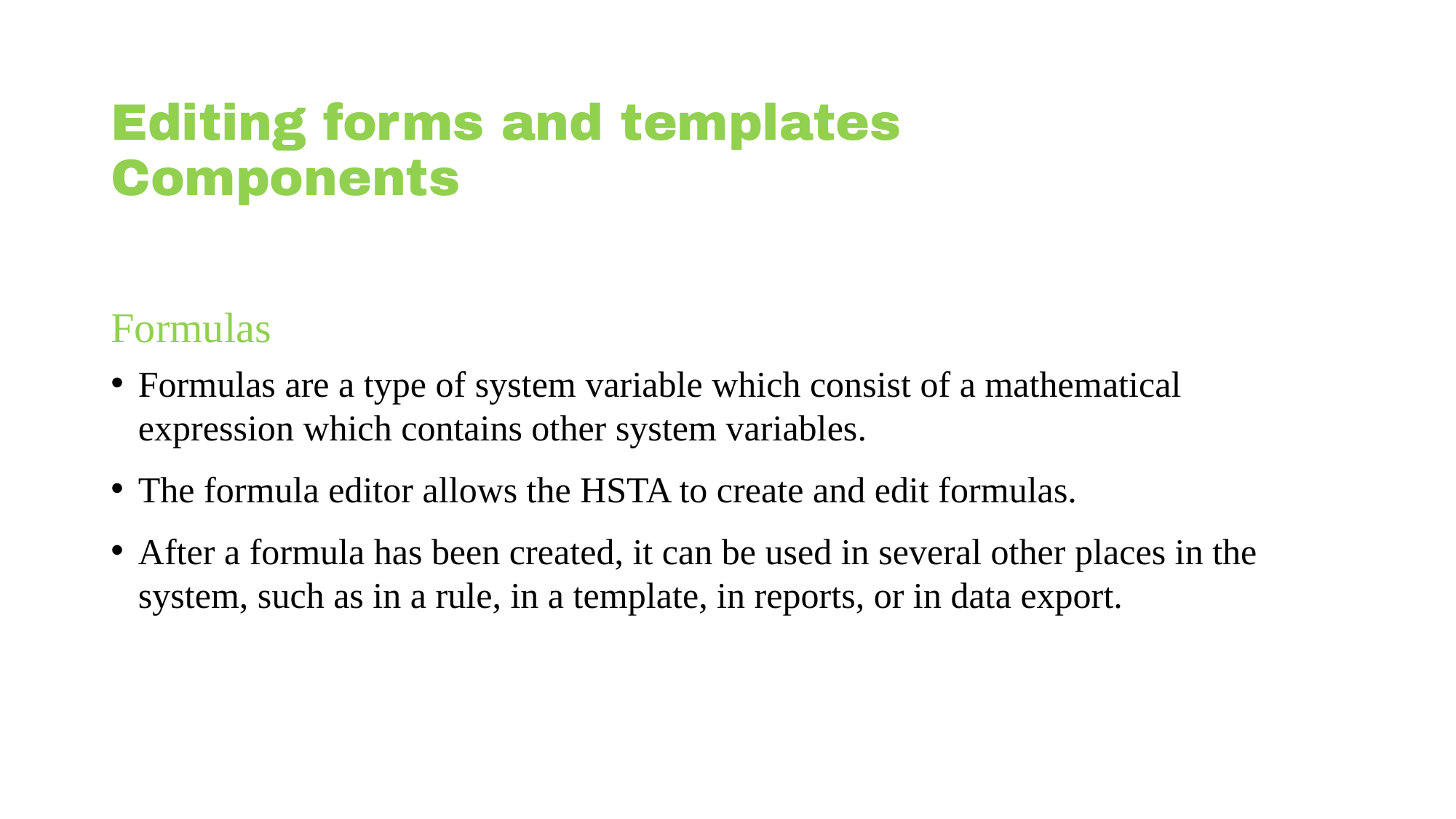

# Editing forms and templates Components
Formulas
Formulas are a type of system variable which consist of a mathematical expression which contains other system variables.
The formula editor allows the HSTA to create and edit formulas.
After a formula has been created, it can be used in several other places in the system, such as in a rule, in a template, in reports, or in data export.